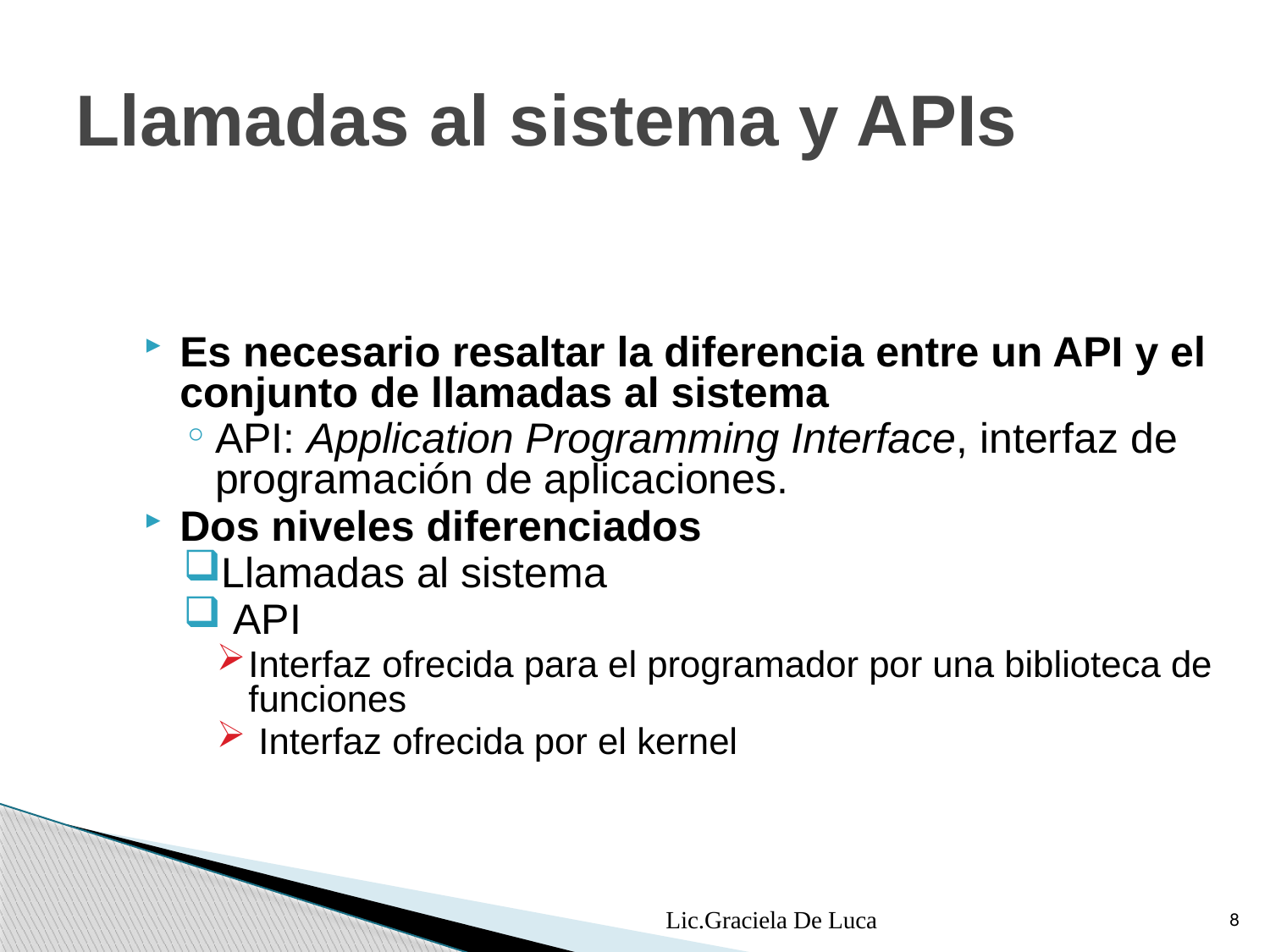

# Llamadas al sistema y APIs
Es necesario resaltar la diferencia entre un API y el conjunto de llamadas al sistema
API: Application Programming Interface, interfaz de programación de aplicaciones.
Dos niveles diferenciados
Llamadas al sistema
 API
Interfaz ofrecida para el programador por una biblioteca de funciones
 Interfaz ofrecida por el kernel
Lic.Graciela De Luca
8